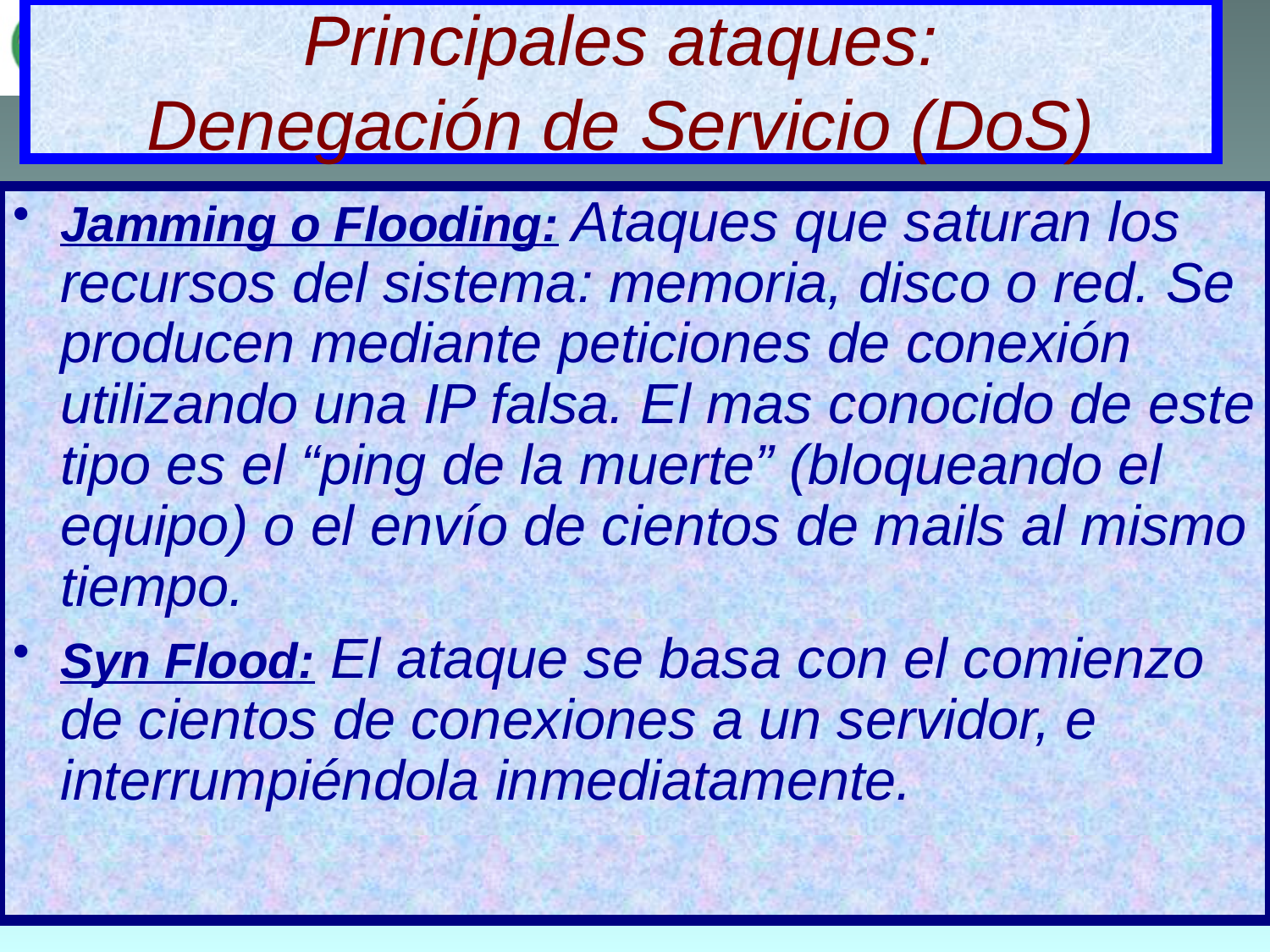

# Principales ataques: Denegación de Servicio (DoS)
Jamming o Flooding: Ataques que saturan los recursos del sistema: memoria, disco o red. Se producen mediante peticiones de conexión utilizando una IP falsa. El mas conocido de este tipo es el “ping de la muerte” (bloqueando el equipo) o el envío de cientos de mails al mismo tiempo.
Syn Flood: El ataque se basa con el comienzo de cientos de conexiones a un servidor, e interrumpiéndola inmediatamente.
09/06/2017
18